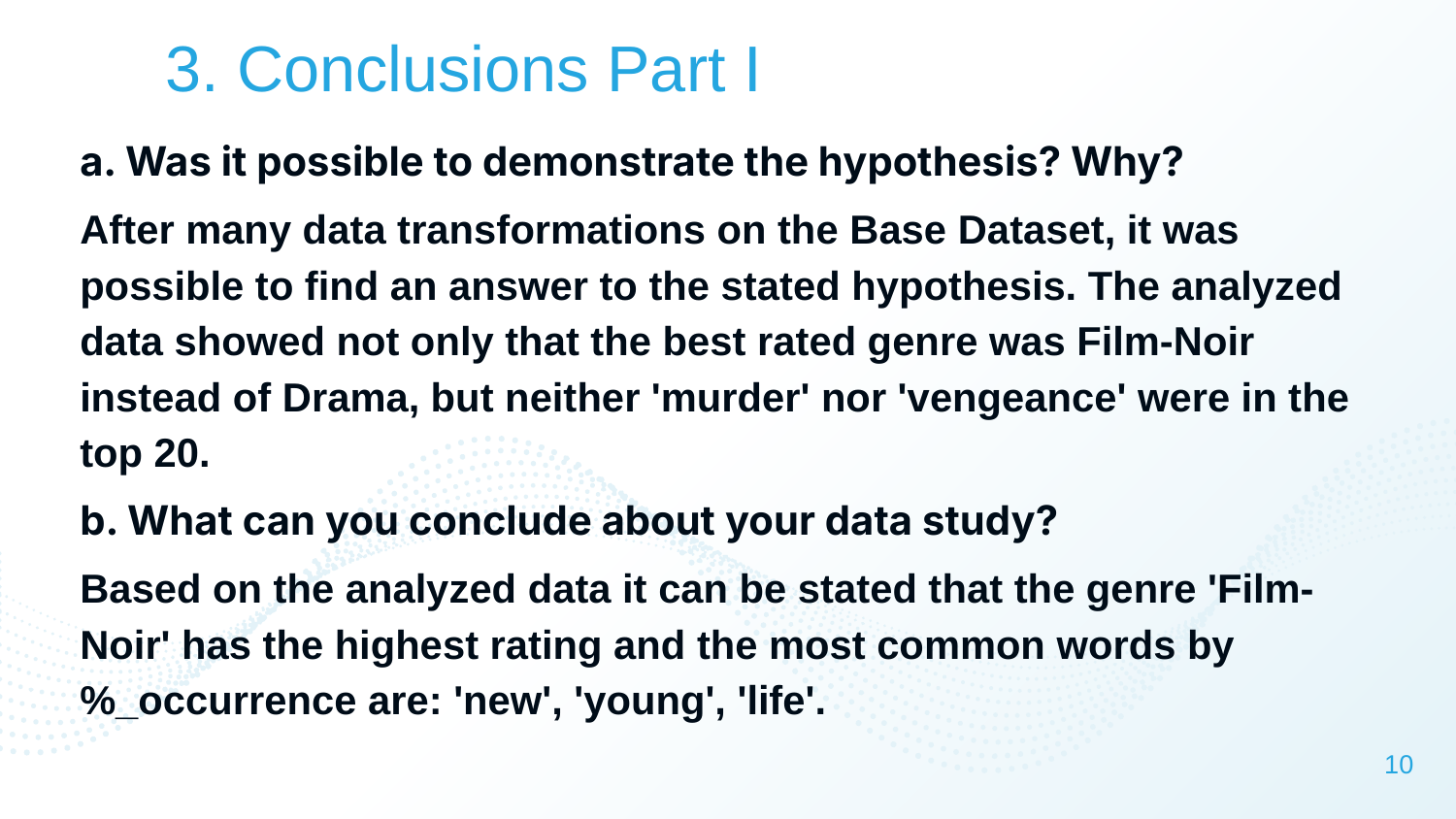

# 3. Conclusions Part I
a. Was it possible to demonstrate the hypothesis? Why?
After many data transformations on the Base Dataset, it was possible to find an answer to the stated hypothesis. The analyzed data showed not only that the best rated genre was Film-Noir instead of Drama, but neither 'murder' nor 'vengeance' were in the top 20.
b. What can you conclude about your data study?
Based on the analyzed data it can be stated that the genre 'Film-Noir' has the highest rating and the most common words by %_occurrence are: 'new', 'young', 'life'.

10